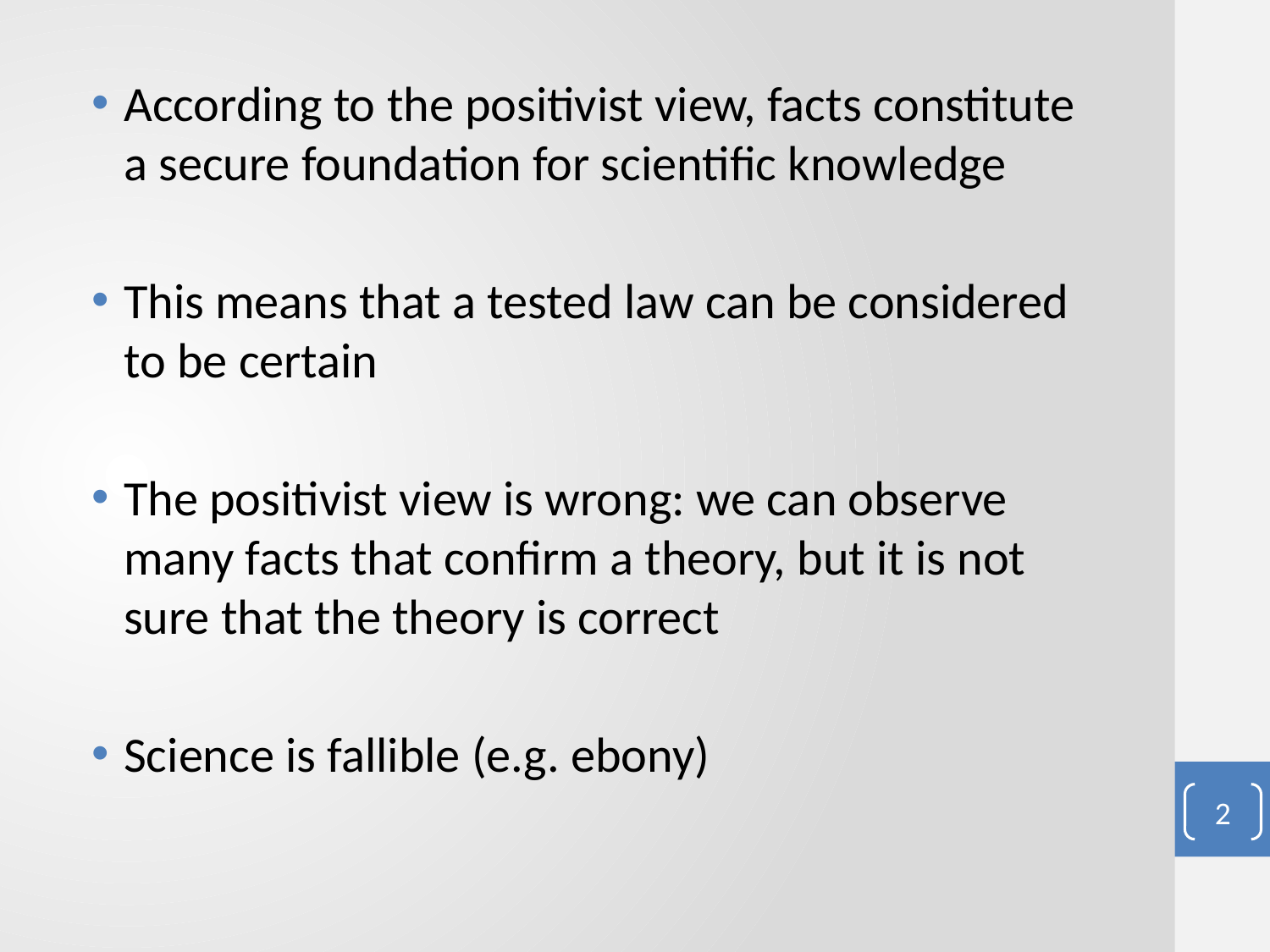

#
According to the positivist view, facts constitute a secure foundation for scientific knowledge

This means that a tested law can be considered to be certain

The positivist view is wrong: we can observe many facts that confirm a theory, but it is not sure that the theory is correct

Science is fallible (e.g. ebony)
2